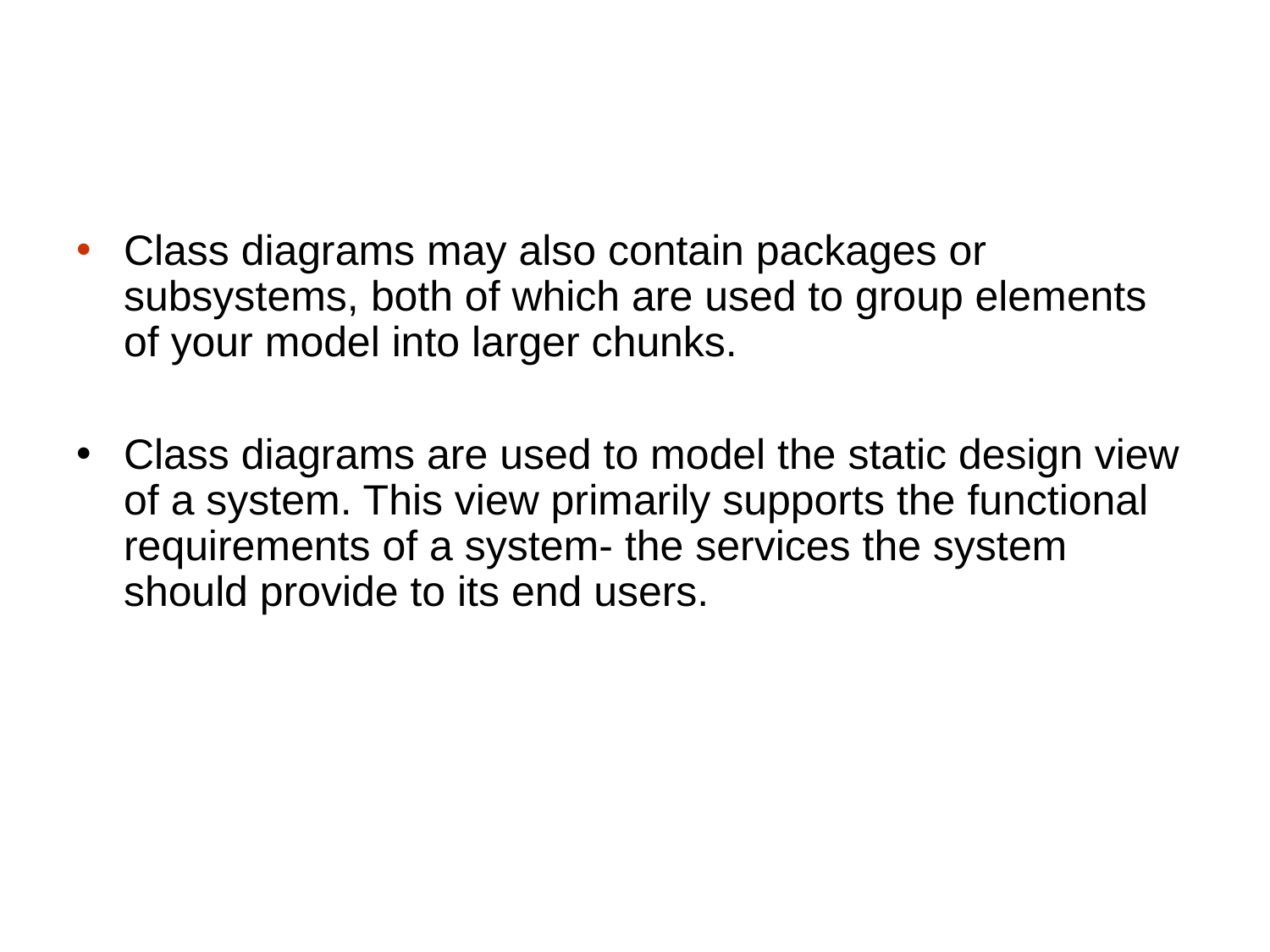

#
Class diagrams may also contain packages or subsystems, both of which are used to group elements of your model into larger chunks.

Class diagrams are used to model the static design view of a system. This view primarily supports the functional requirements of a system- the services the system should provide to its end users.